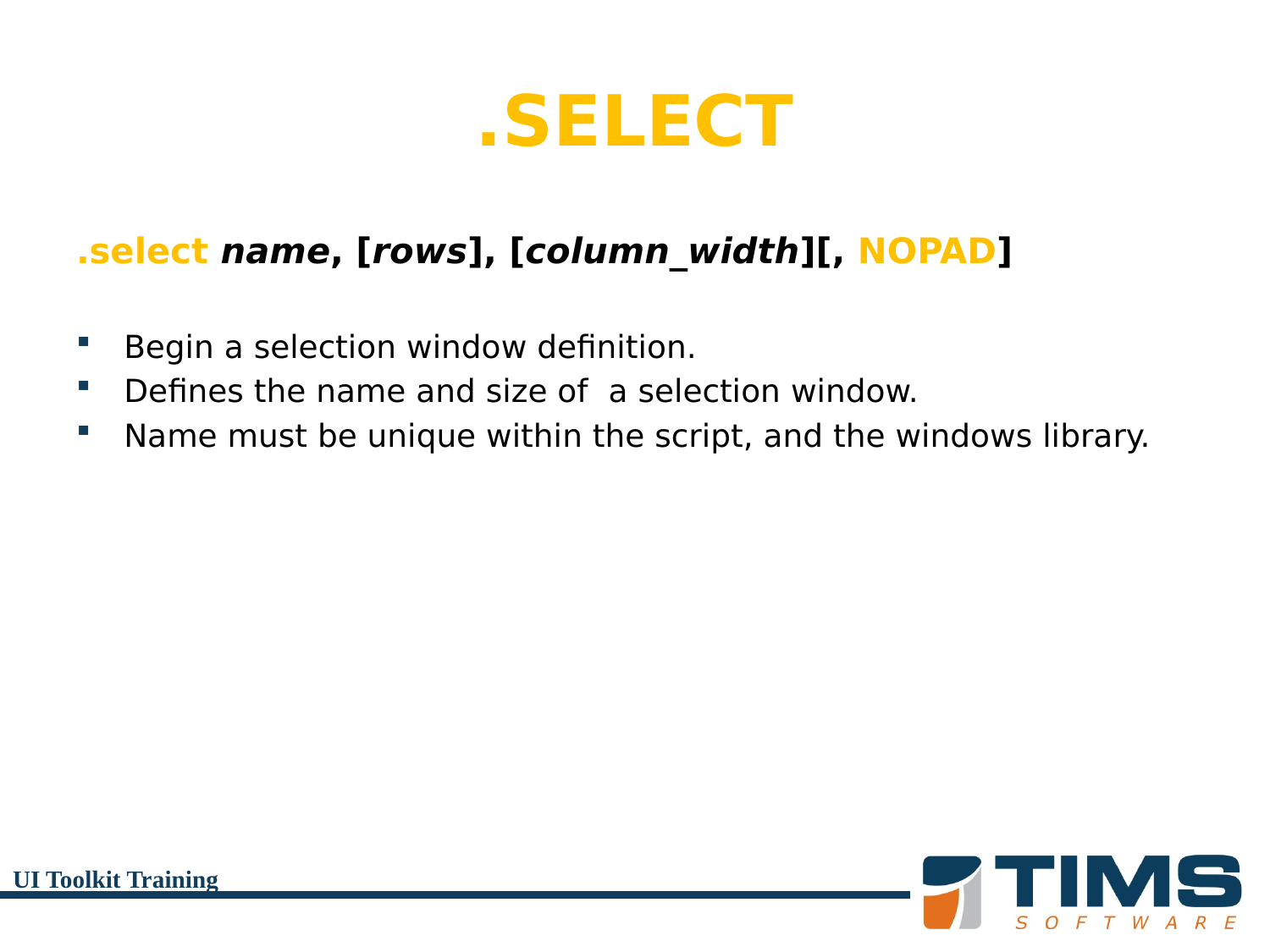

# .SELECT
.select name, [rows], [column_width][, NOPAD]

Begin a selection window definition.
Defines the name and size of  a selection window.
Name must be unique within the script, and the windows library.

UI Toolkit Training